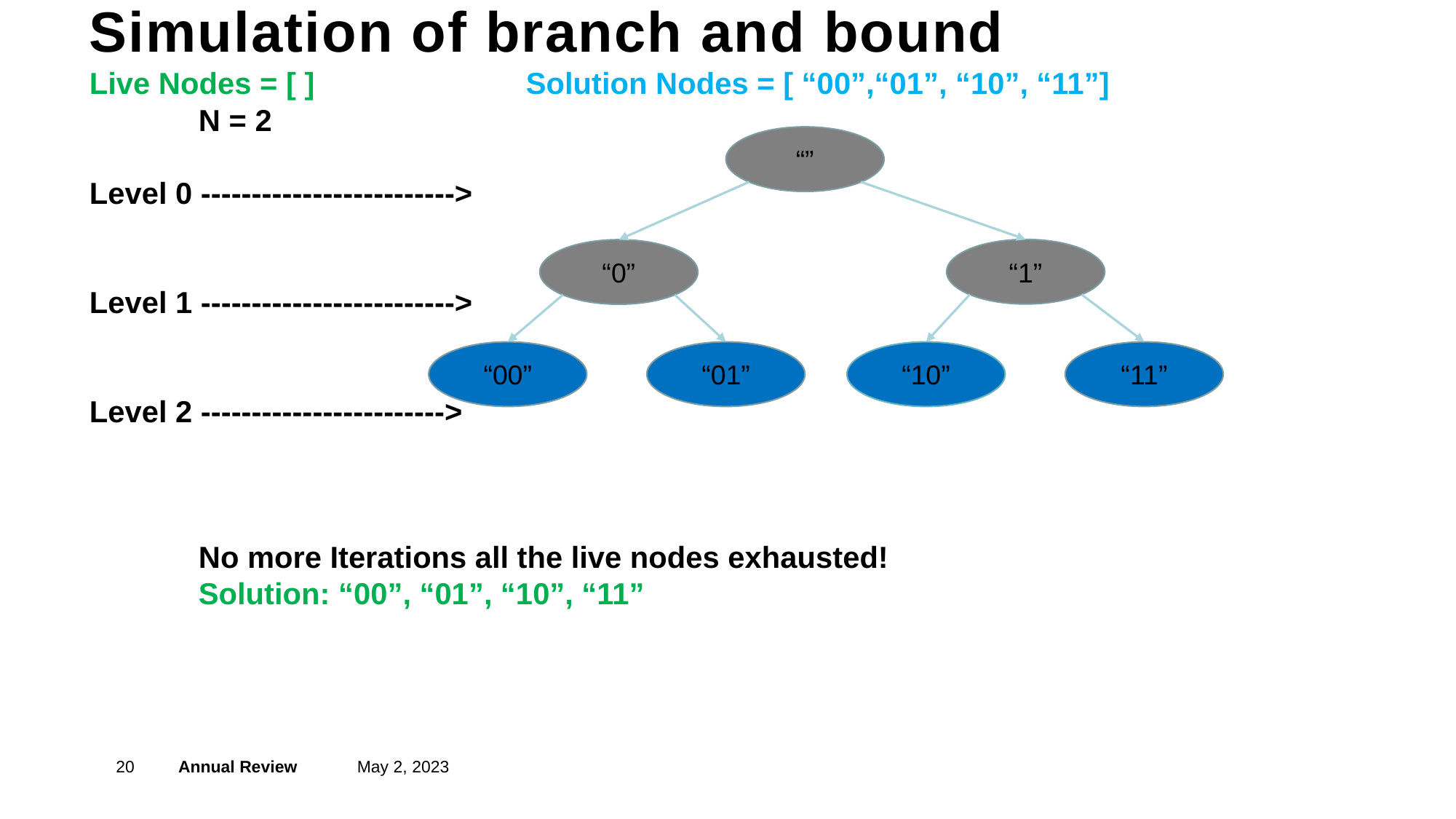

# Simulation of branch and bound
Live Nodes = [ ]		Solution Nodes = [ “00”,“01”, “10”, “11”]			N = 2

Level 0 ------------------------->

Level 1 ------------------------->

Level 2 ------------------------>

	No more Iterations all the live nodes exhausted!
	Solution: “00”, “01”, “10”, “11”

“”
“1”
“0”
“00”
“01”
“10”
“11”
20
Annual Review
May 2, 2023